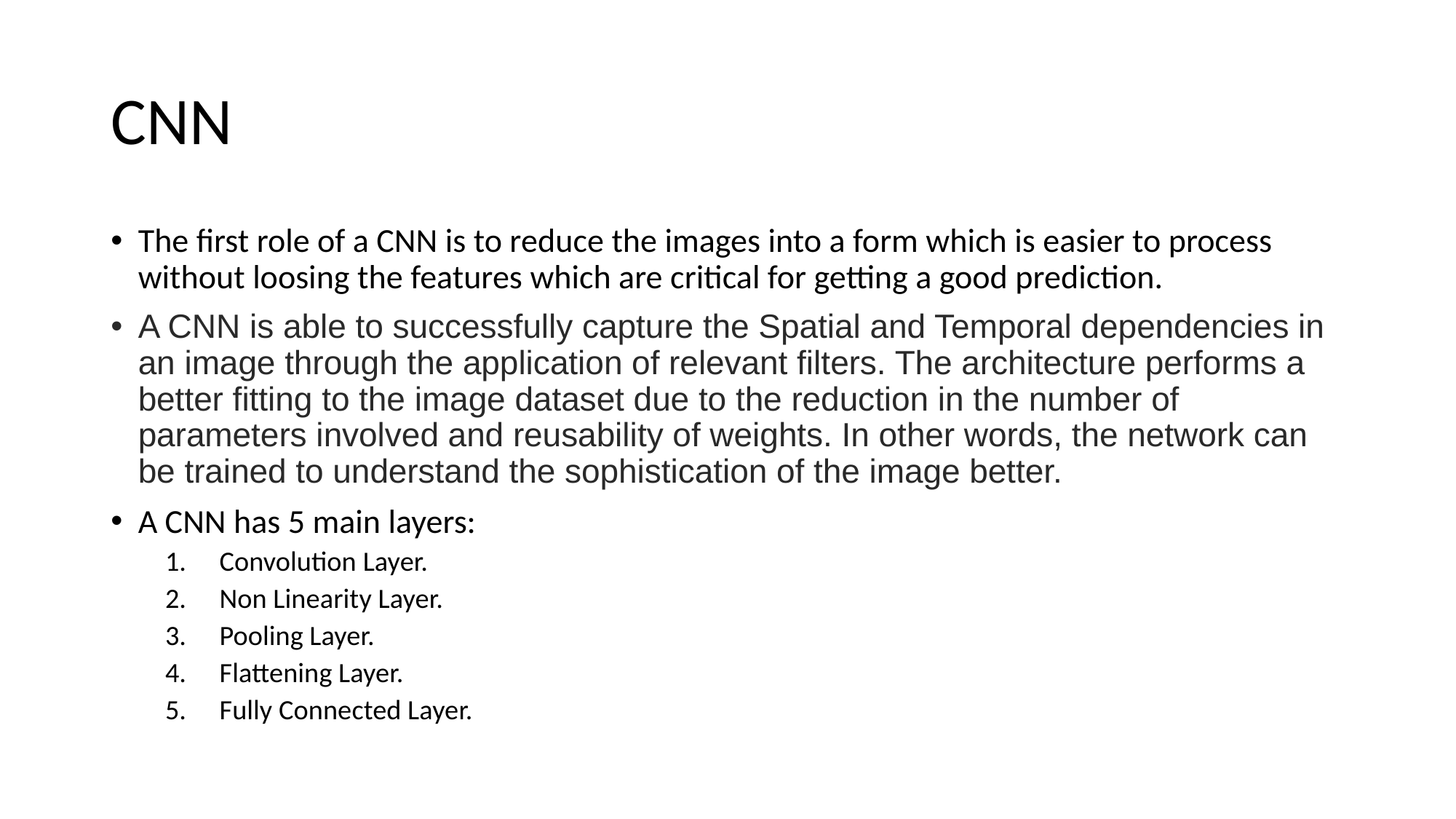

# CNN
The first role of a CNN is to reduce the images into a form which is easier to process without loosing the features which are critical for getting a good prediction.
A CNN is able to successfully capture the Spatial and Temporal dependencies in an image through the application of relevant filters. The architecture performs a better fitting to the image dataset due to the reduction in the number of parameters involved and reusability of weights. In other words, the network can be trained to understand the sophistication of the image better.
A CNN has 5 main layers:
Convolution Layer.
Non Linearity Layer.
Pooling Layer.
Flattening Layer.
Fully Connected Layer.